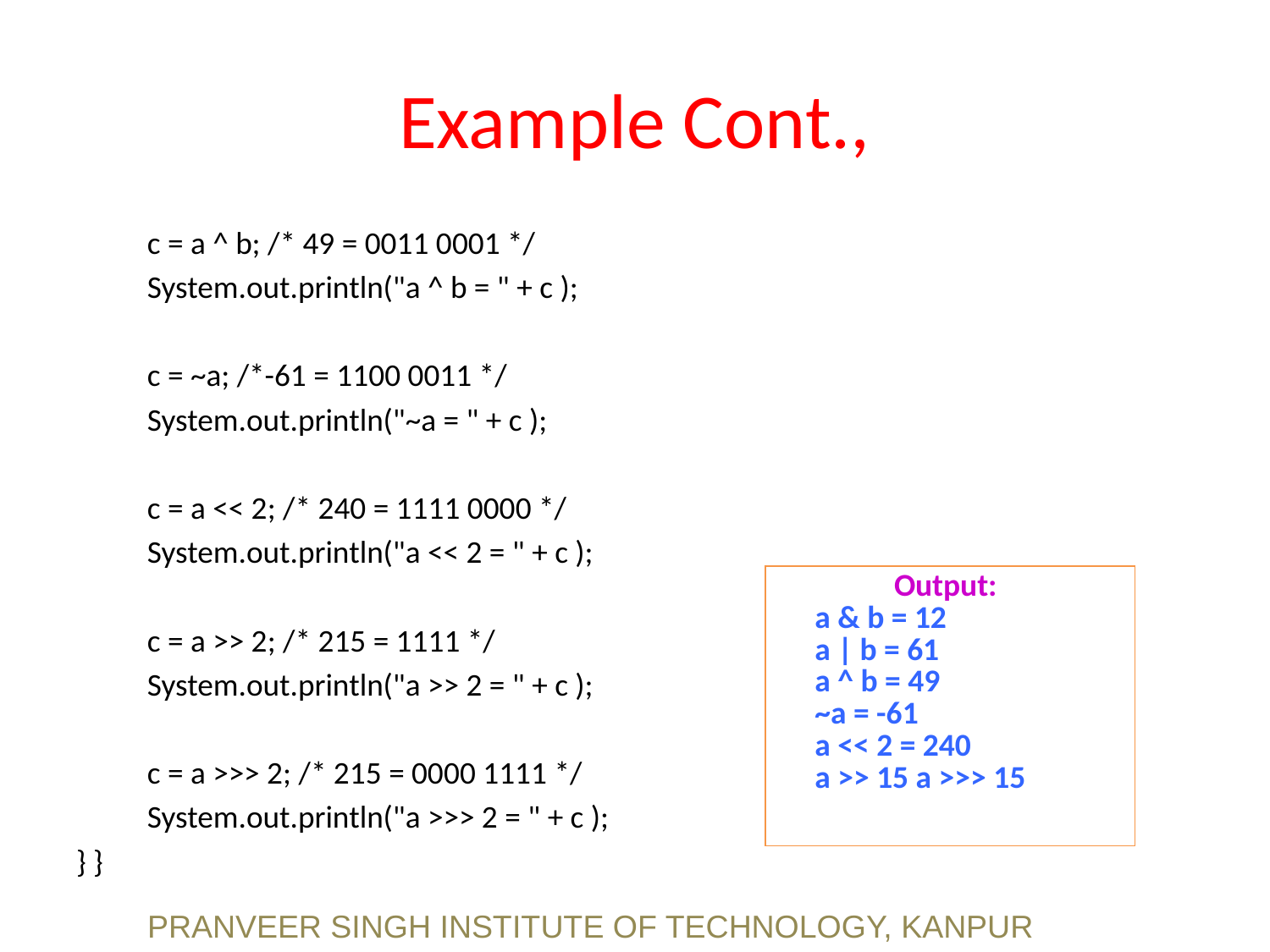

# Example Cont.,
	c = a ^ b; /* 49 = 0011 0001 */
	System.out.println("a ^ b = " + c );

	c = ~a; /*-61 = 1100 0011 */
	System.out.println("~a = " + c );

	c = a << 2; /* 240 = 1111 0000 */
	System.out.println("a << 2 = " + c );

	c = a >> 2; /* 215 = 1111 */
	System.out.println("a >> 2 = " + c );

	c = a >>> 2; /* 215 = 0000 1111 */
	System.out.println("a >>> 2 = " + c );
} }

| Output: a & b = 12 a | b = 61 a ^ b = 49 ~a = -61 a << 2 = 240 a >> 15 a >>> 15 |
| --- |
PRANVEER SINGH INSTITUTE OF TECHNOLOGY, KANPUR